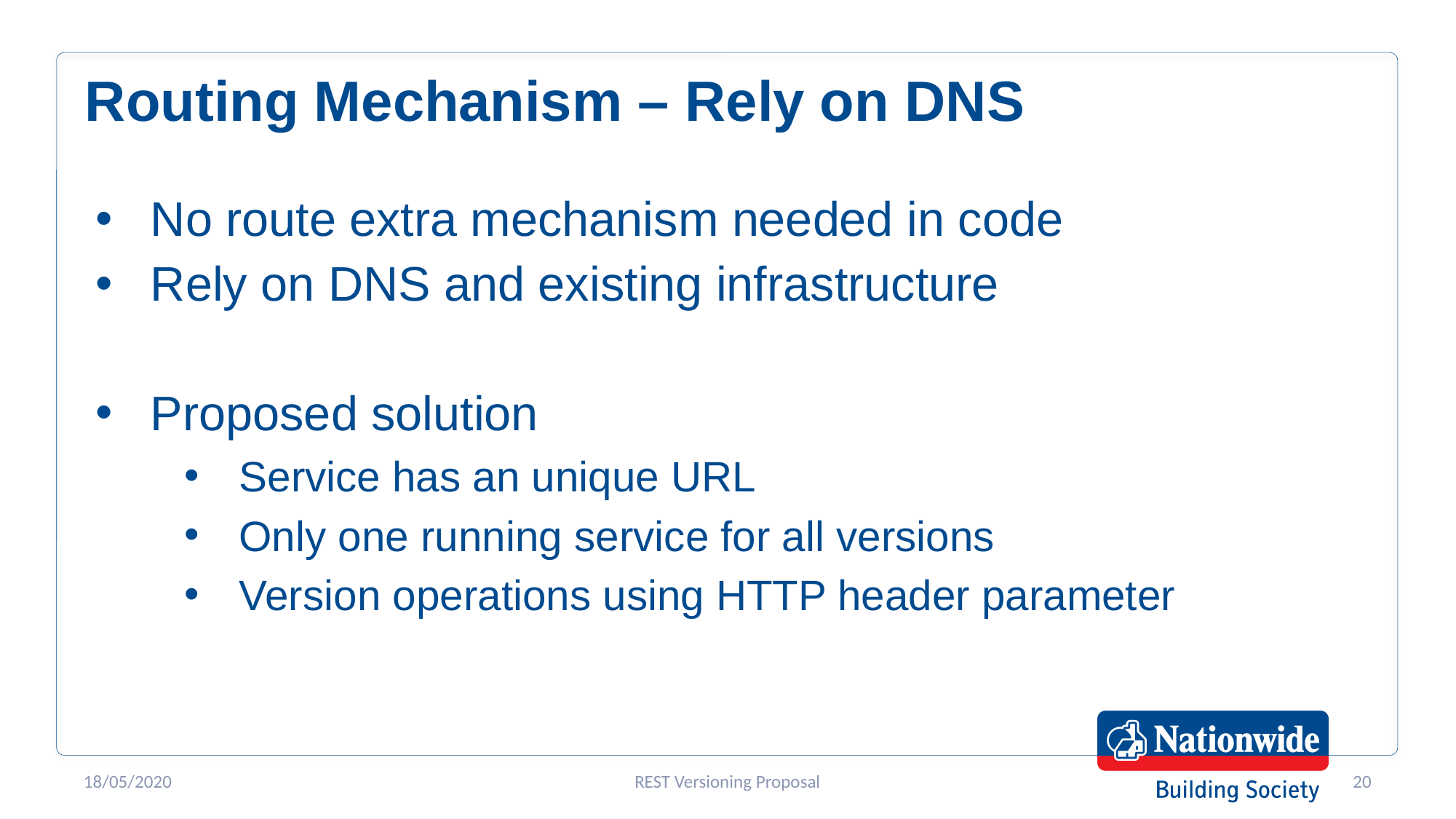

# Routing Mechanism – Rely on DNS
No route extra mechanism needed in code
Rely on DNS and existing infrastructure

Proposed solution
Service has an unique URL
Only one running service for all versions
Version operations using HTTP header parameter

18/05/2020
REST Versioning Proposal
20